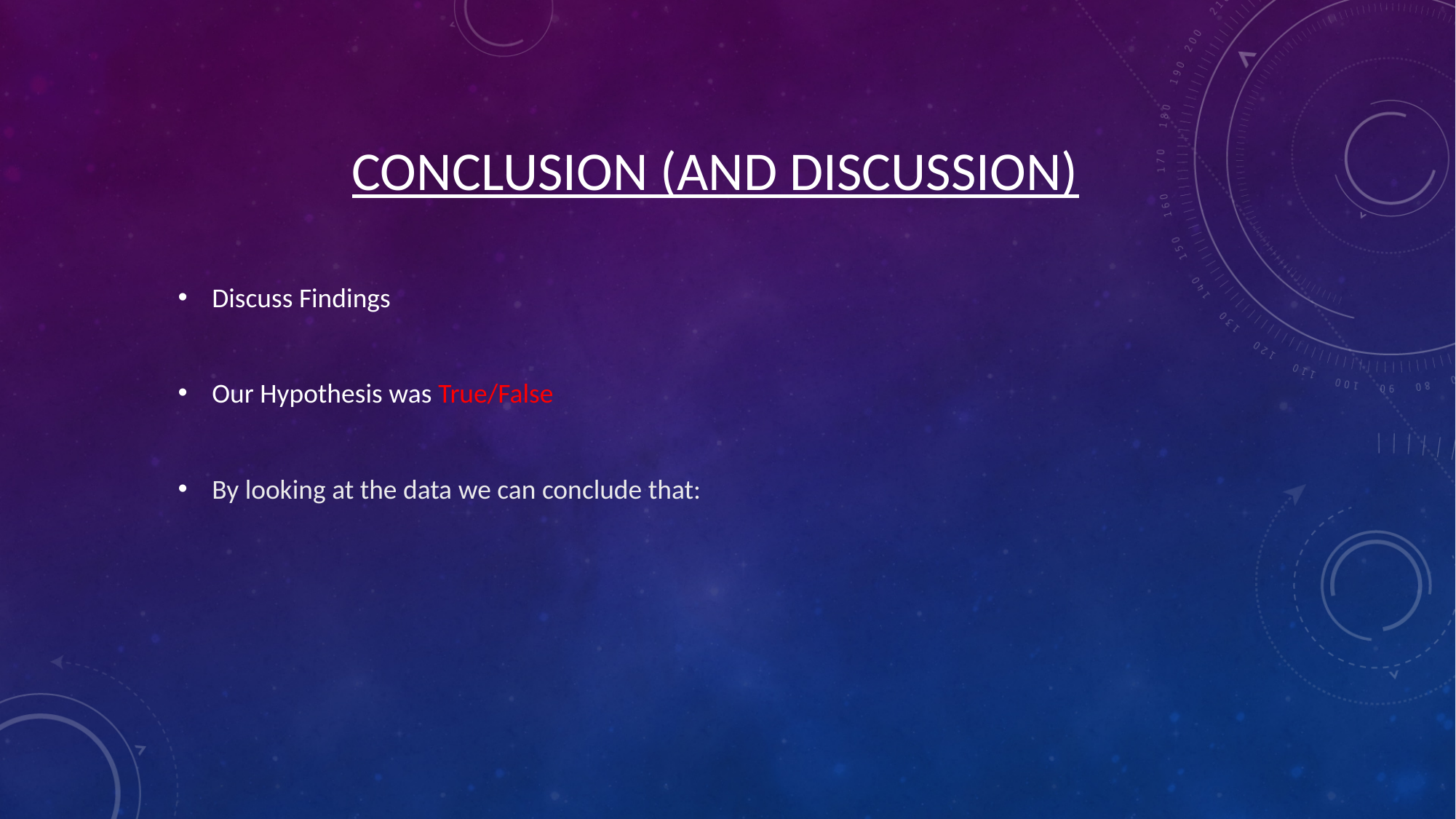

# Conclusion (and Discussion)
Discuss Findings

Our Hypothesis was True/False

By looking at the data we can conclude that: